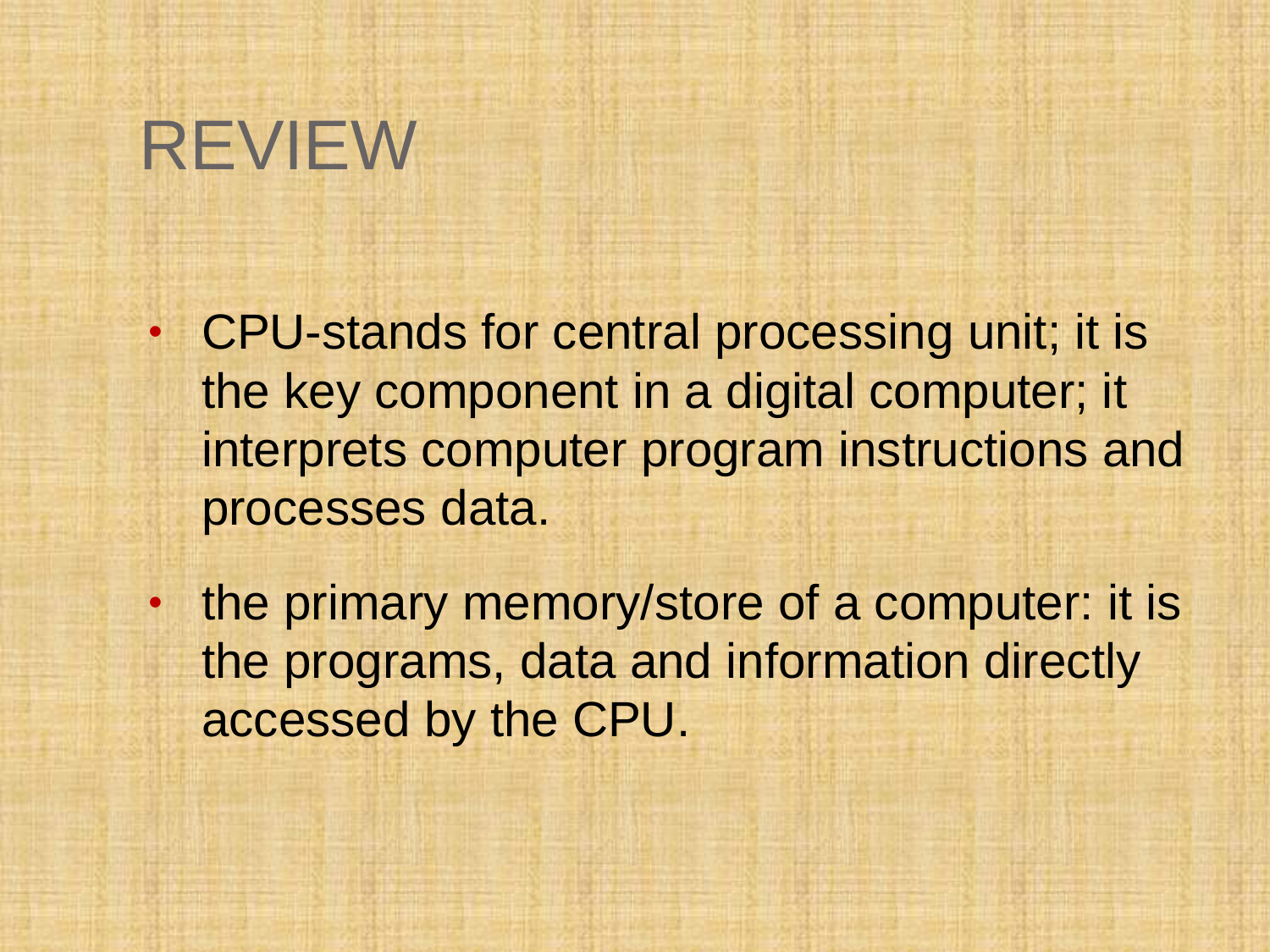

# REVIEW
CPU-stands for central processing unit; it is the key component in a digital computer; it interprets computer program instructions and processes data.
the primary memory/store of a computer: it is the programs, data and information directly accessed by the CPU.